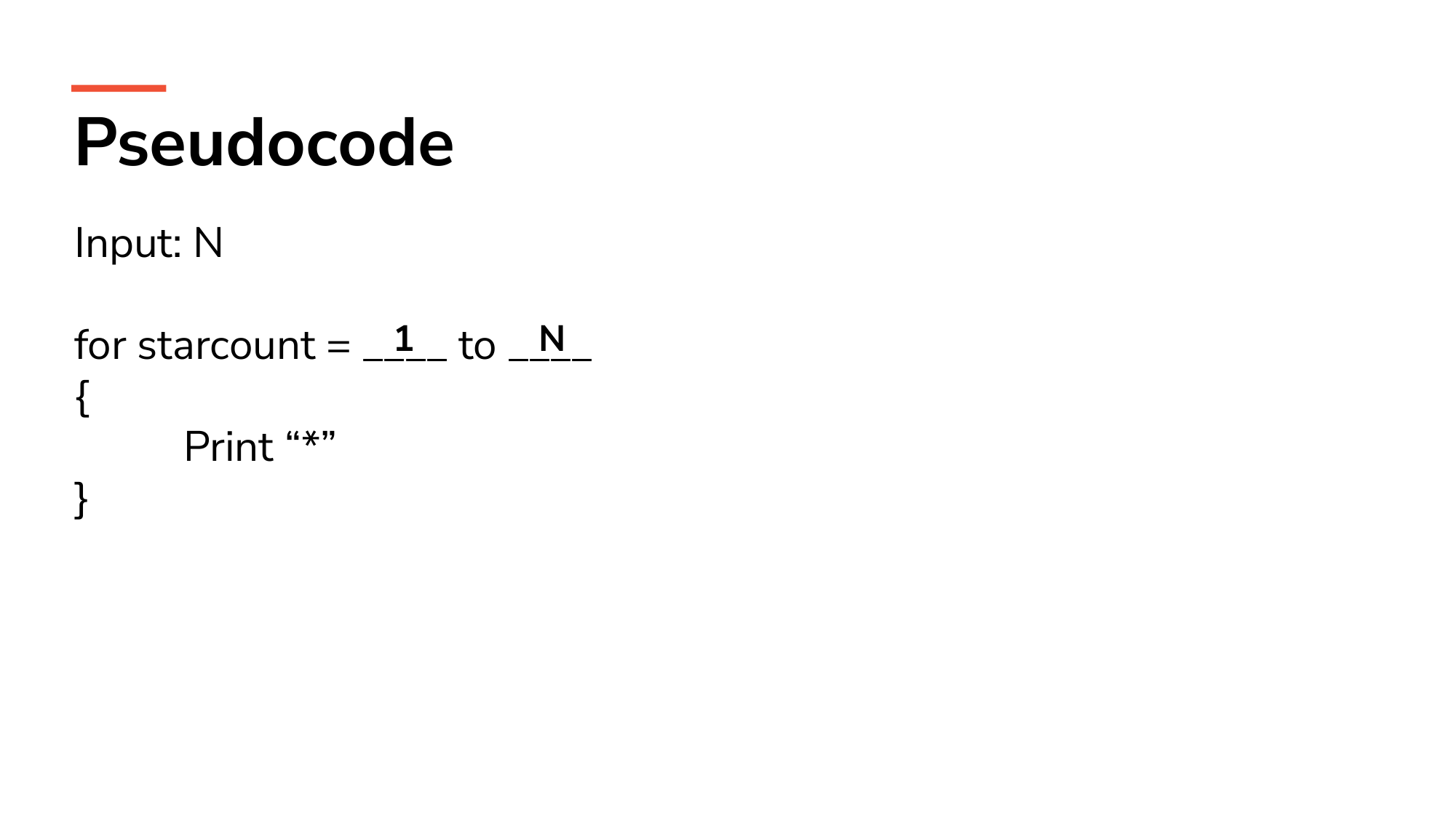

Pseudocode
Input: N

for starcount = ____ to ____
{
	Print “*”
}

1
N